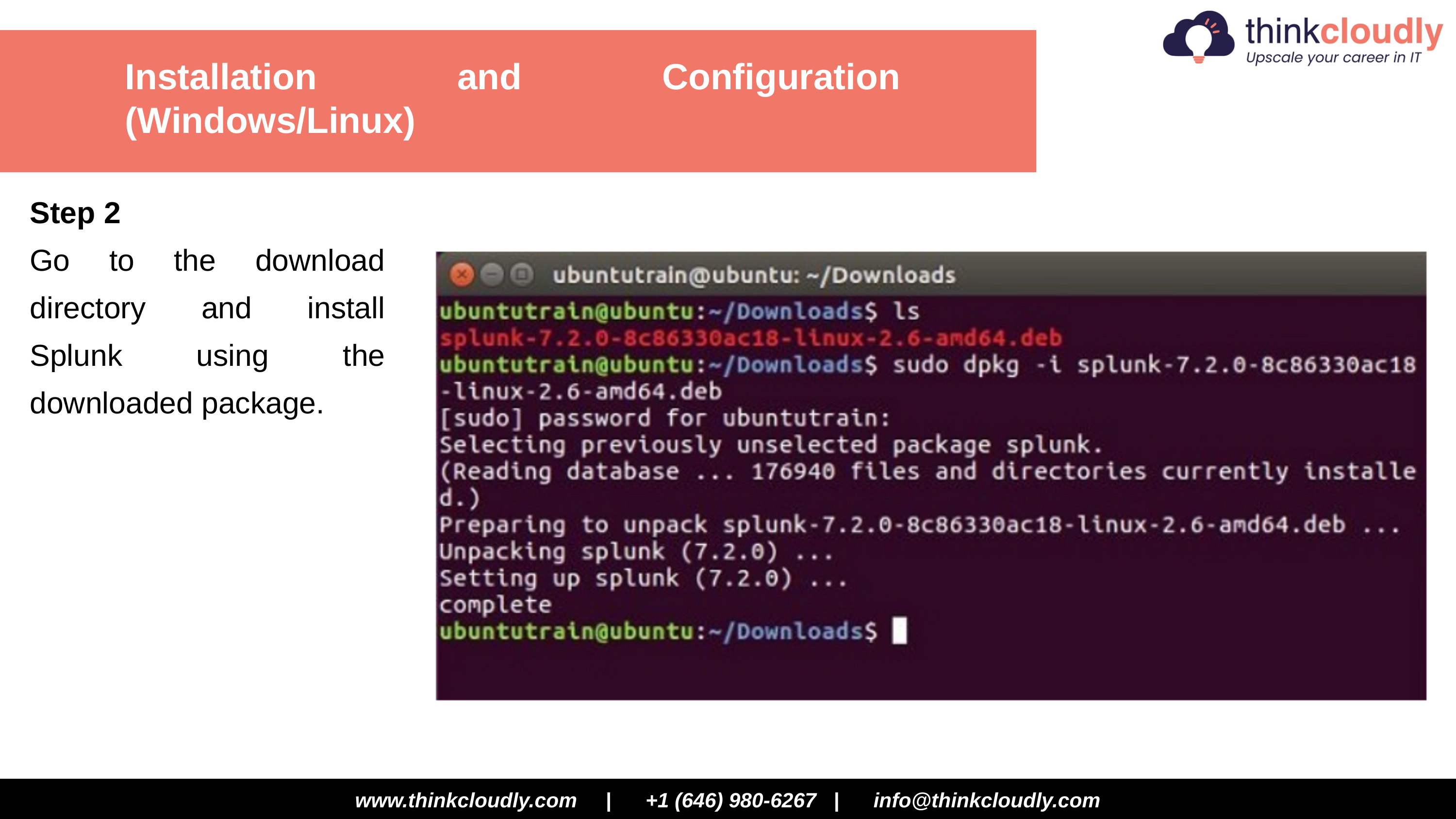

Installation and Configuration (Windows/Linux)
Step 2
Go to the download directory and install Splunk using the downloaded package.

www.thinkcloudly.com     |      +1 (646) 980‑6267   |      info@thinkcloudly.com